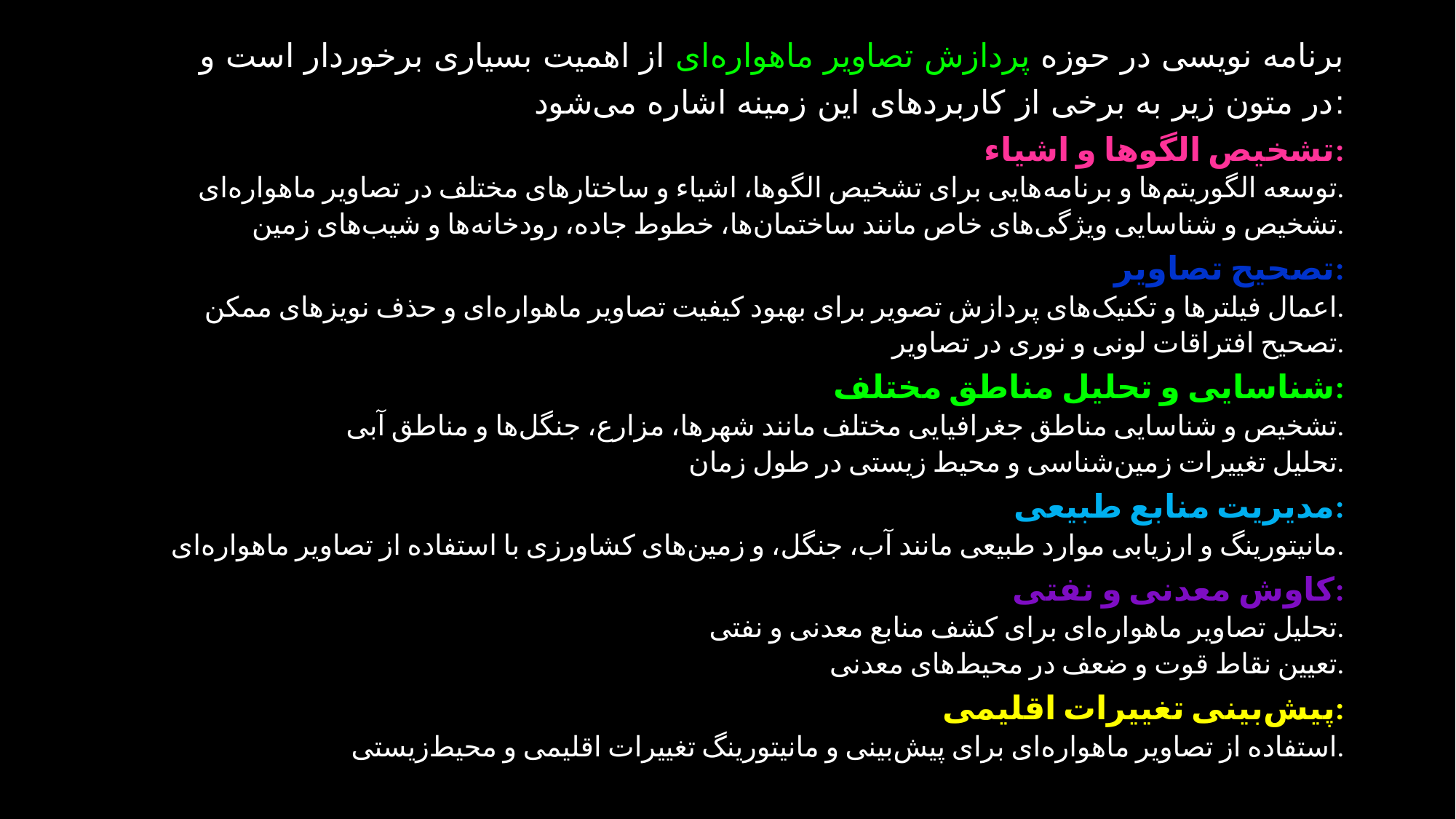

برنامه نویسی در حوزه پردازش تصاویر ماهواره‌ای از اهمیت بسیاری برخوردار است و
 در متون زیر به برخی از کاربردهای این زمینه اشاره می‌شود:
تشخیص الگوها و اشیاء:
توسعه الگوریتم‌ها و برنامه‌هایی برای تشخیص الگوها، اشیاء و ساختارهای مختلف در تصاویر ماهواره‌ای.
تشخیص و شناسایی ویژگی‌های خاص مانند ساختمان‌ها، خطوط جاده، رودخانه‌ها و شیب‌های زمین.
تصحیح تصاویر:
اعمال فیلترها و تکنیک‌های پردازش تصویر برای بهبود کیفیت تصاویر ماهواره‌ای و حذف نویزهای ممکن.
تصحیح افتراقات لونی و نوری در تصاویر.
شناسایی و تحلیل مناطق مختلف:
تشخیص و شناسایی مناطق جغرافیایی مختلف مانند شهرها، مزارع، جنگل‌ها و مناطق آبی.
تحلیل تغییرات زمین‌شناسی و محیط زیستی در طول زمان.
مدیریت منابع طبیعی:
مانیتورینگ و ارزیابی موارد طبیعی مانند آب، جنگل، و زمین‌های کشاورزی با استفاده از تصاویر ماهواره‌ای.
کاوش معدنی و نفتی:
تحلیل تصاویر ماهواره‌ای برای کشف منابع معدنی و نفتی.
تعیین نقاط قوت و ضعف در محیط‌های معدنی.
پیش‌بینی تغییرات اقلیمی:
استفاده از تصاویر ماهواره‌ای برای پیش‌بینی و مانیتورینگ تغییرات اقلیمی و محیط‌زیستی.